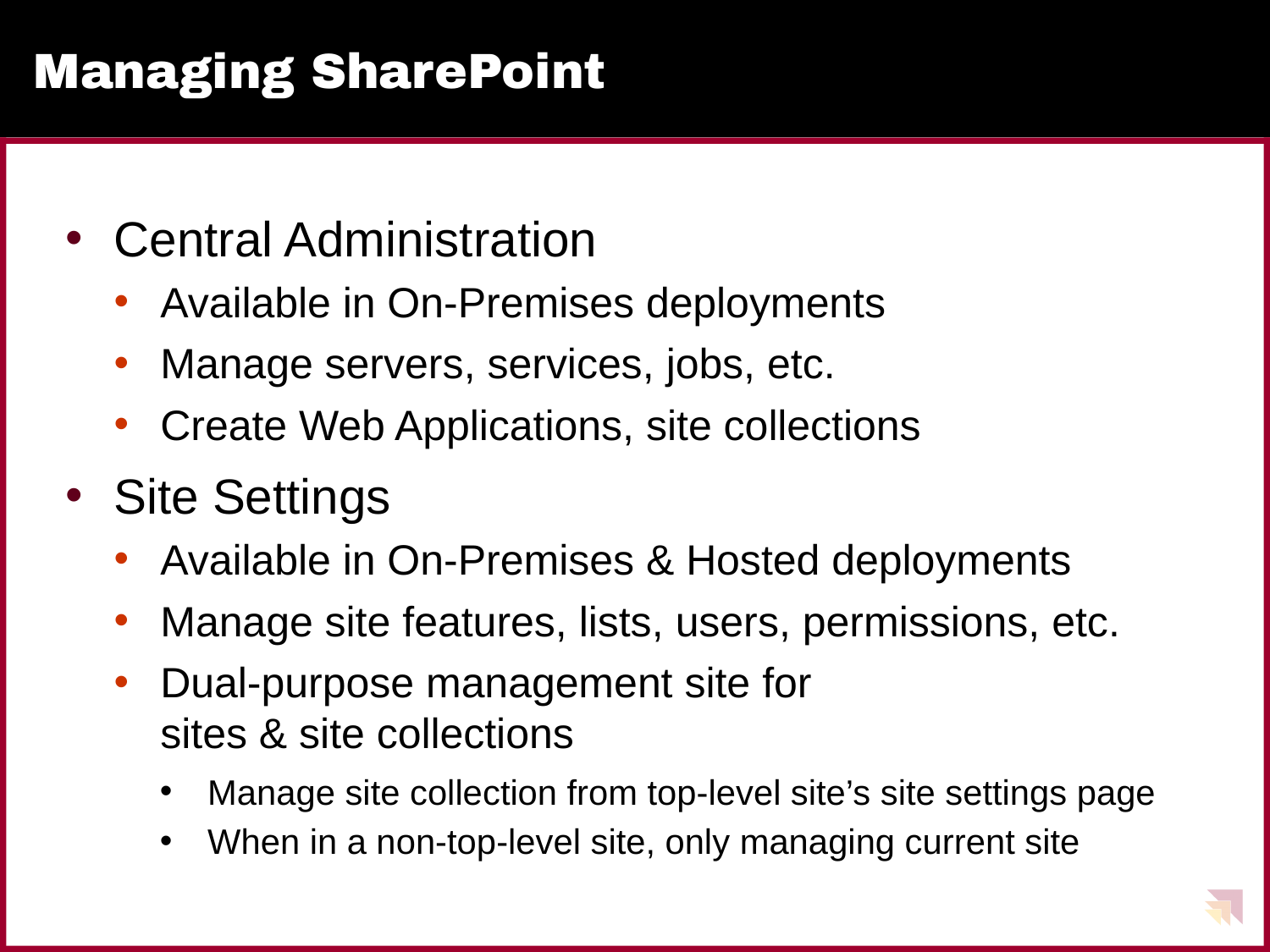

# Managing SharePoint
Central Administration
Available in On-Premises deployments
Manage servers, services, jobs, etc.
Create Web Applications, site collections
Site Settings
Available in On-Premises & Hosted deployments
Manage site features, lists, users, permissions, etc.
Dual-purpose management site for
sites & site collections
Manage site collection from top-level site’s site settings page
When in a non-top-level site, only managing current site